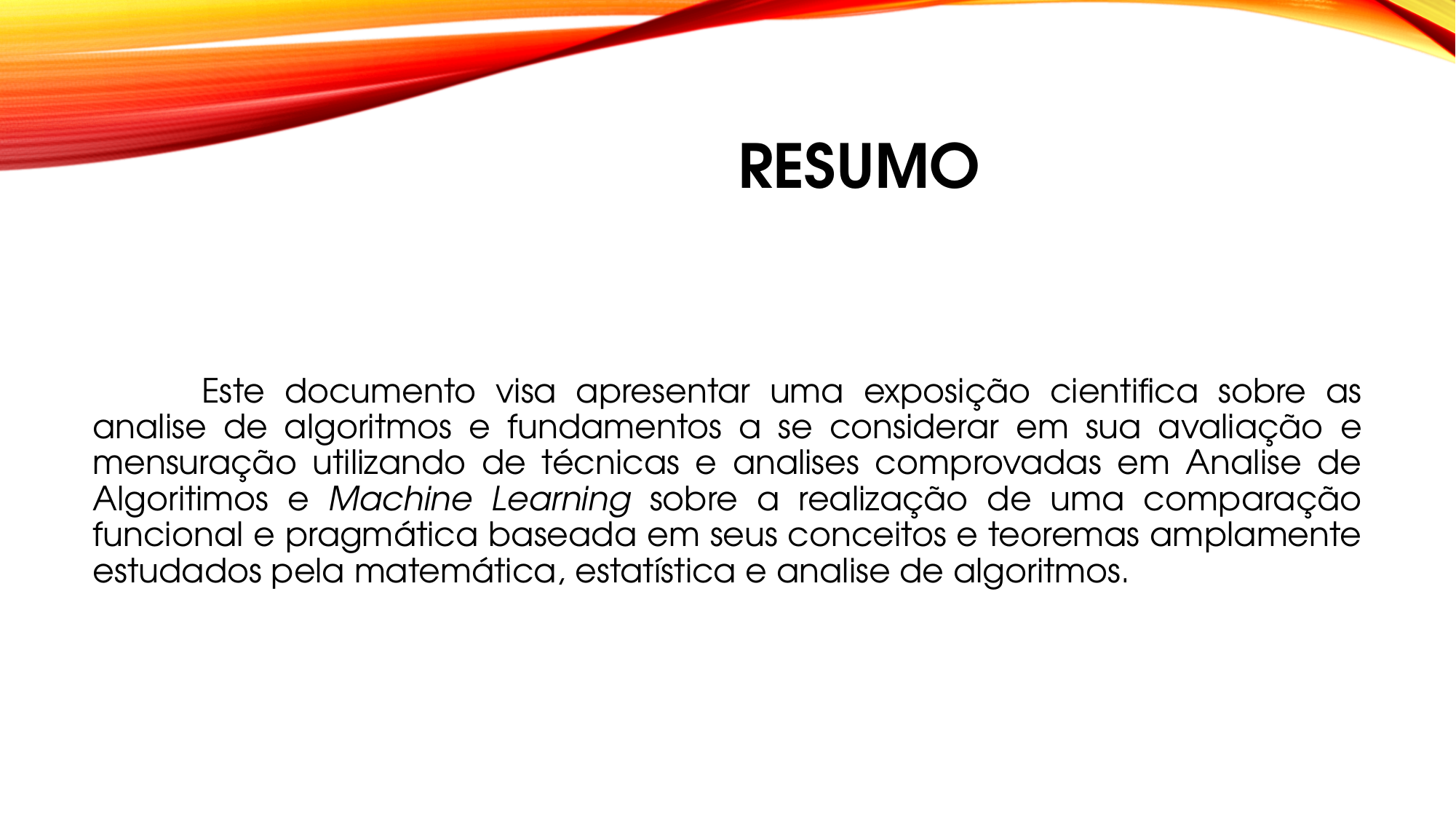

# RESUMO

	Este documento visa apresentar uma exposição cientifica sobre as analise de algoritmos e fundamentos a se considerar em sua avaliação e mensuração utilizando de técnicas e analises comprovadas em Analise de Algoritimos e Machine Learning sobre a realização de uma comparação funcional e pragmática baseada em seus conceitos e teoremas amplamente estudados pela matemática, estatística e analise de algoritmos.